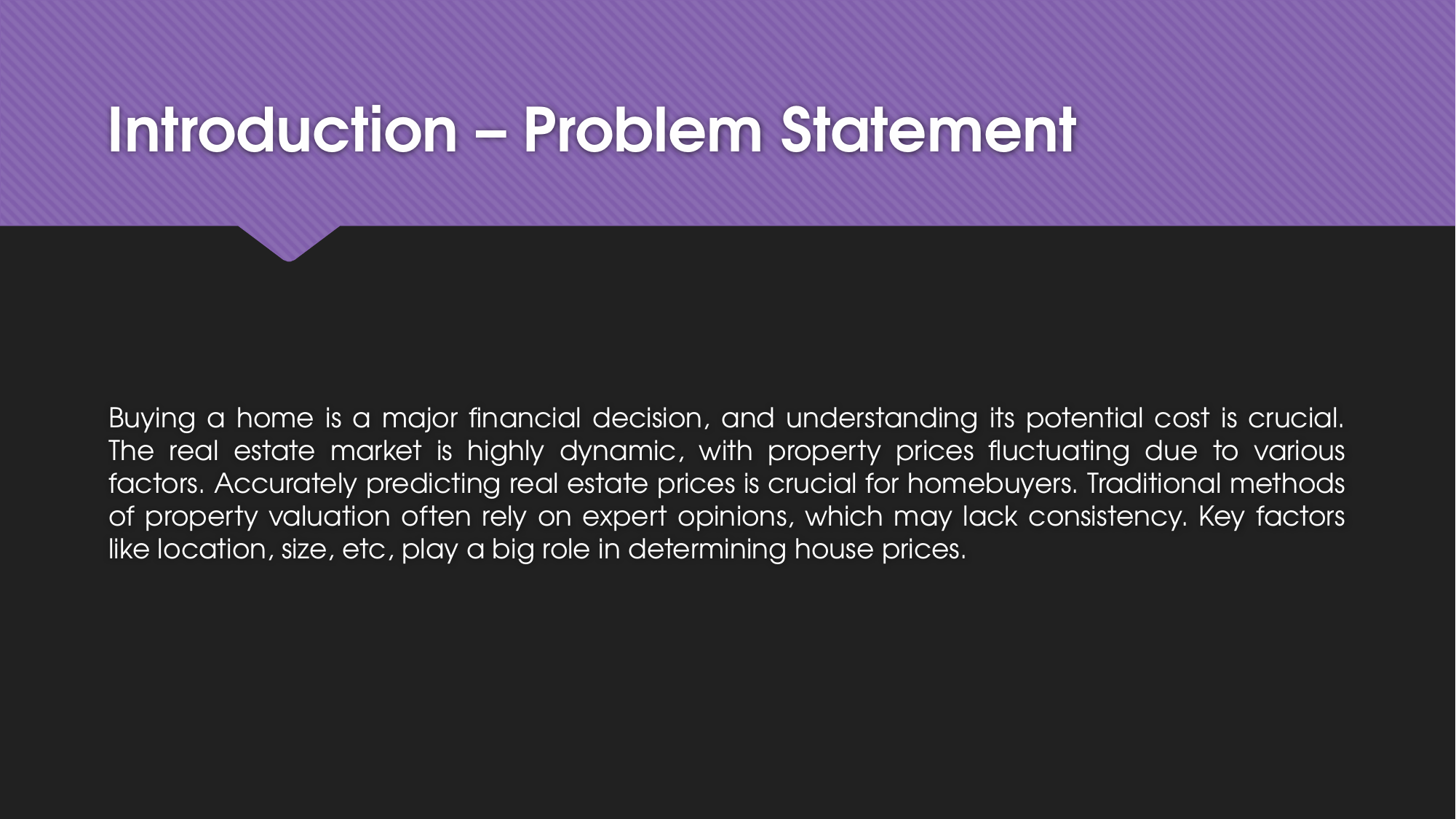

# Introduction – Problem Statement
Buying a home is a major financial decision, and understanding its potential cost is crucial. The real estate market is highly dynamic, with property prices fluctuating due to various factors. Accurately predicting real estate prices is crucial for homebuyers. Traditional methods of property valuation often rely on expert opinions, which may lack consistency. Key factors like location, size, etc, play a big role in determining house prices.